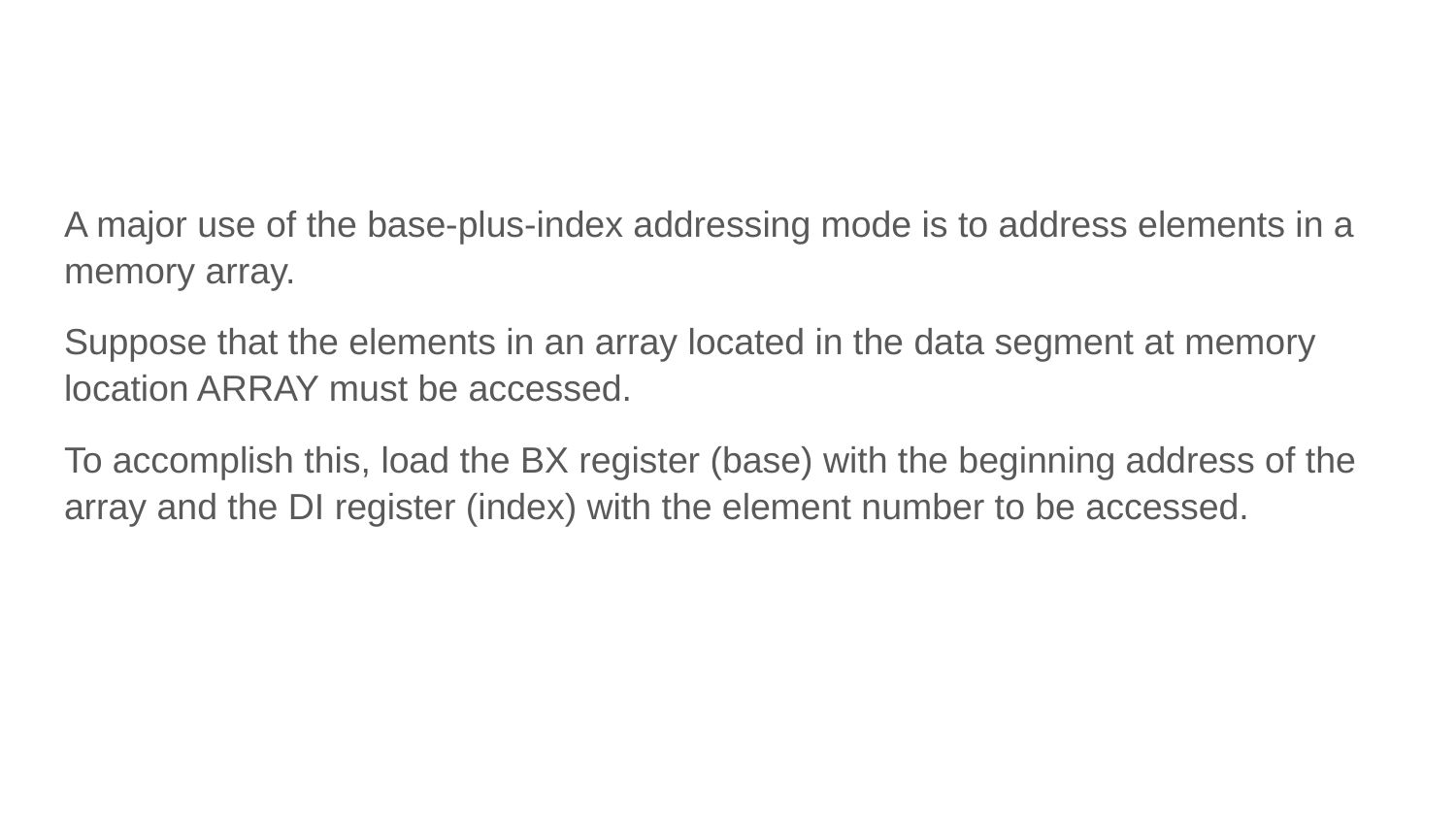

#
A major use of the base-plus-index addressing mode is to address elements in a memory array.
Suppose that the elements in an array located in the data segment at memory location ARRAY must be accessed.
To accomplish this, load the BX register (base) with the beginning address of the array and the DI register (index) with the element number to be accessed.